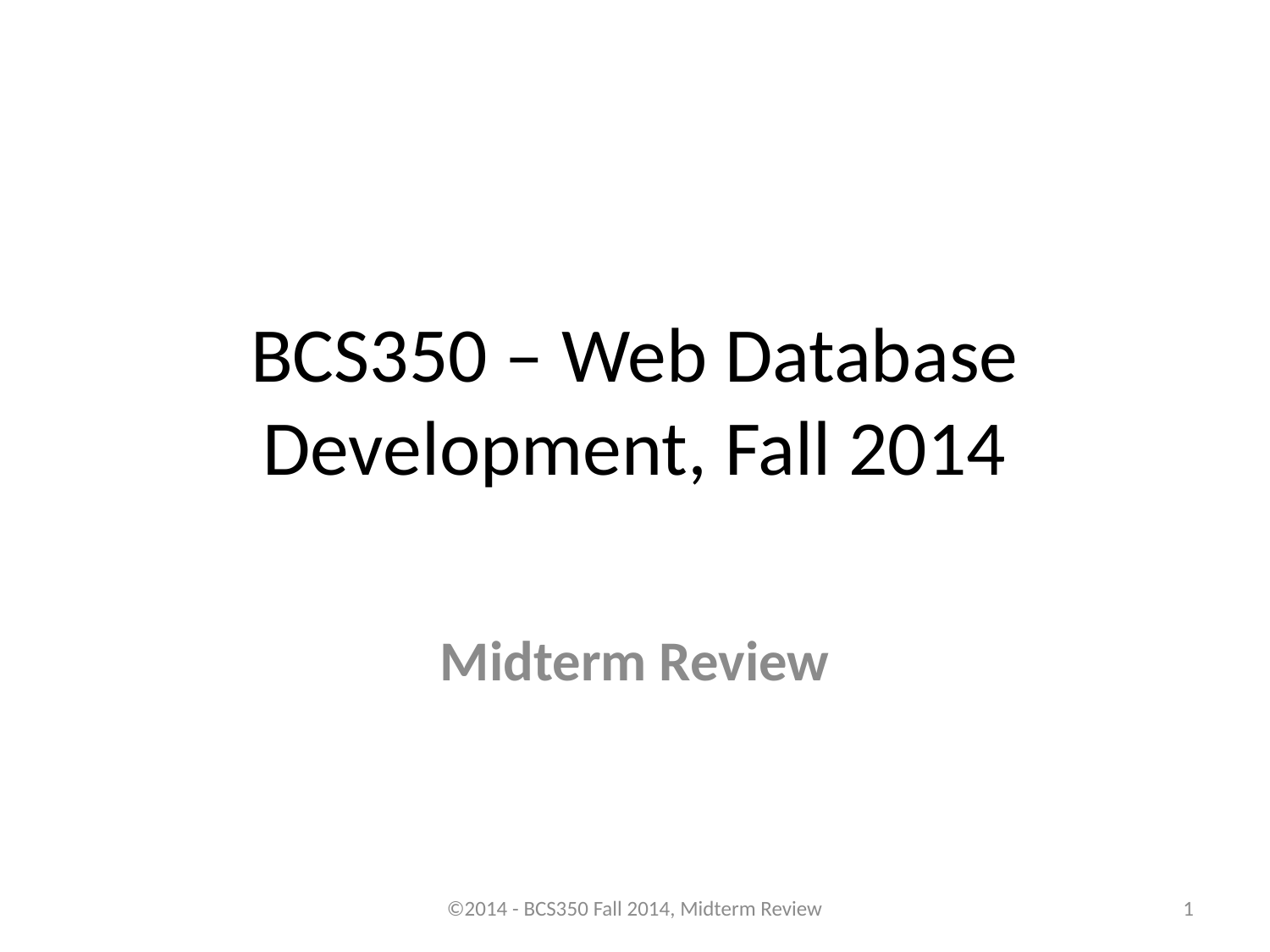

# BCS350 – Web Database Development, Fall 2014

Midterm Review
©2014 - BCS350 Fall 2014, Midterm Review
1